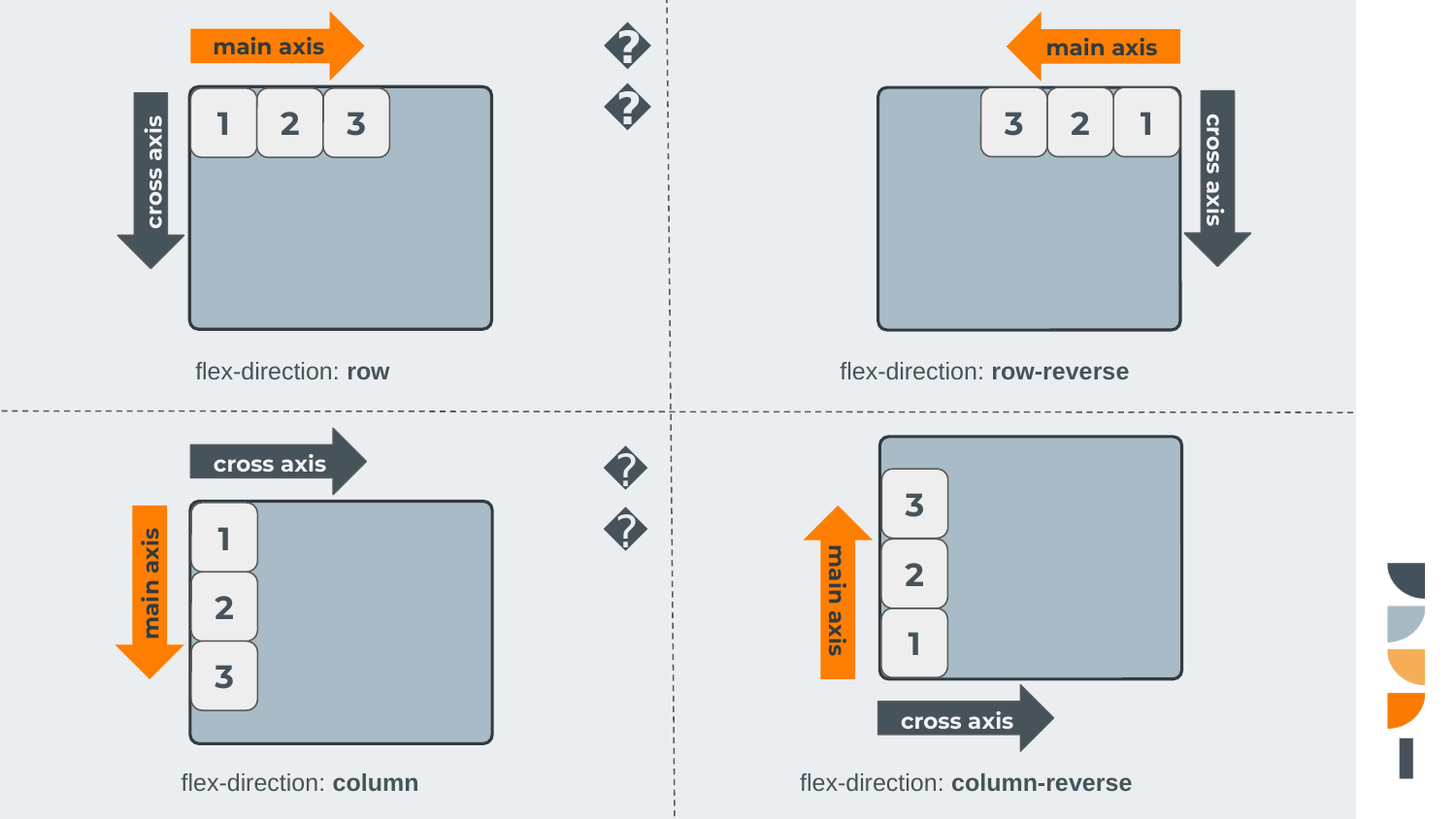

🥇
main axis
main axis

3
2
1
2
3
1
cross axis
cross axis
flex-direction: row
flex-direction: row-reverse
🥈
cross axis

3

1
2
main axis
main axis
2
1
3
cross axis
flex-direction: column-reverse
flex-direction: column